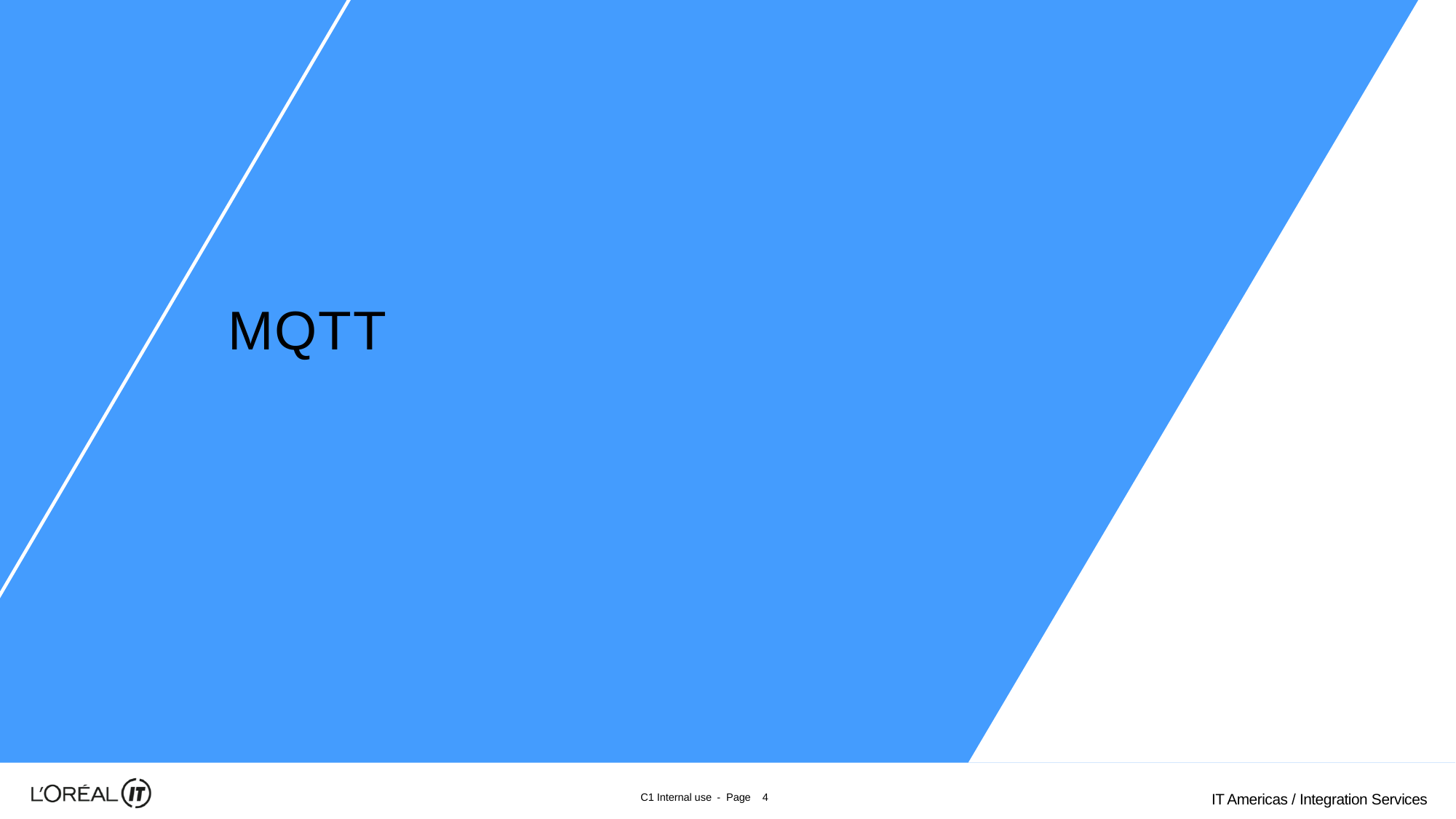

MQTT
4
IT Americas / Integration Services